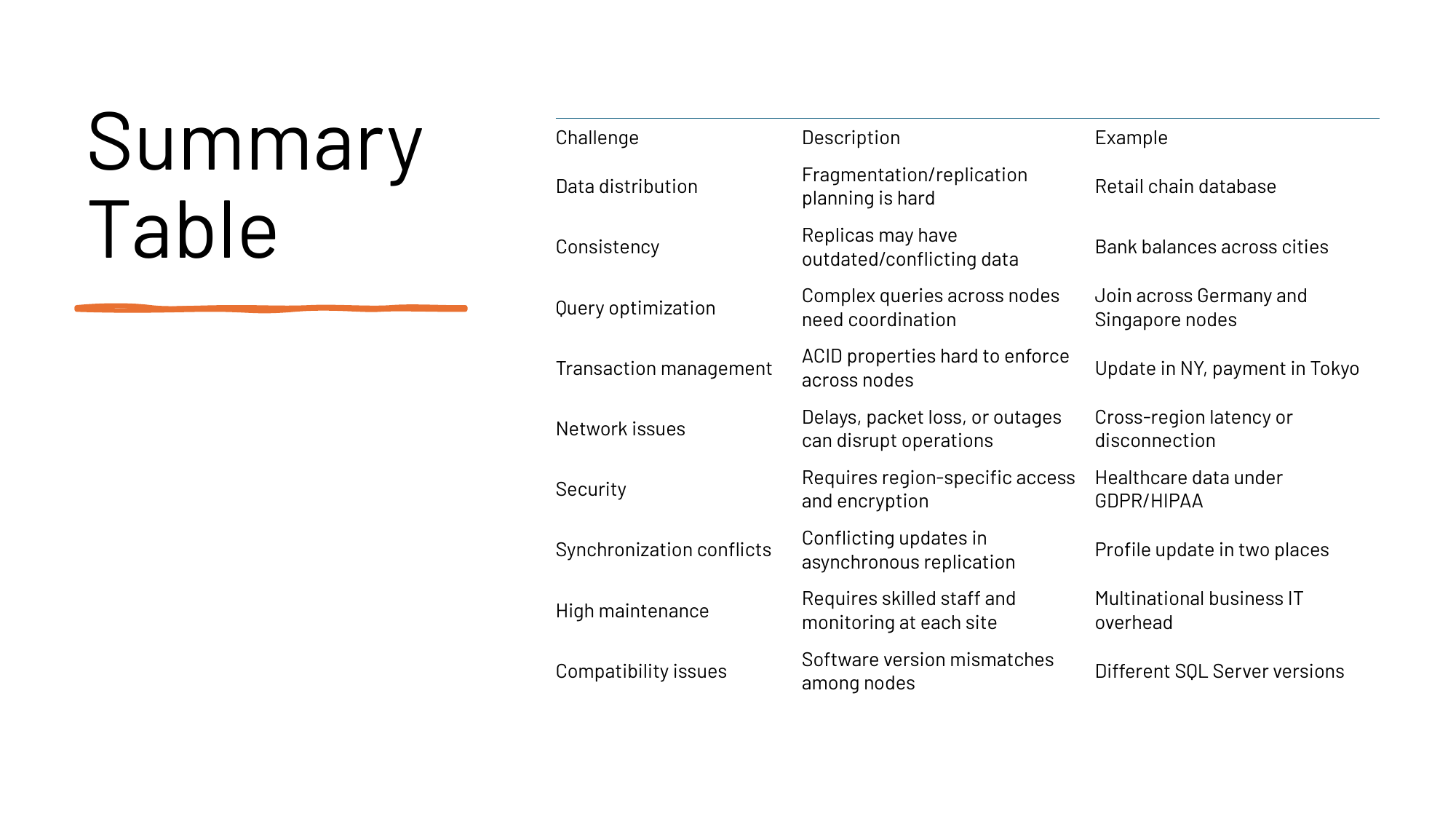

# Summary Table
| Challenge | Description | Example |
| --- | --- | --- |
| Data distribution | Fragmentation/replication planning is hard | Retail chain database |
| Consistency | Replicas may have outdated/conflicting data | Bank balances across cities |
| Query optimization | Complex queries across nodes need coordination | Join across Germany and Singapore nodes |
| Transaction management | ACID properties hard to enforce across nodes | Update in NY, payment in Tokyo |
| Network issues | Delays, packet loss, or outages can disrupt operations | Cross-region latency or disconnection |
| Security | Requires region-specific access and encryption | Healthcare data under GDPR/HIPAA |
| Synchronization conflicts | Conflicting updates in asynchronous replication | Profile update in two places |
| High maintenance | Requires skilled staff and monitoring at each site | Multinational business IT overhead |
| Compatibility issues | Software version mismatches among nodes | Different SQL Server versions |